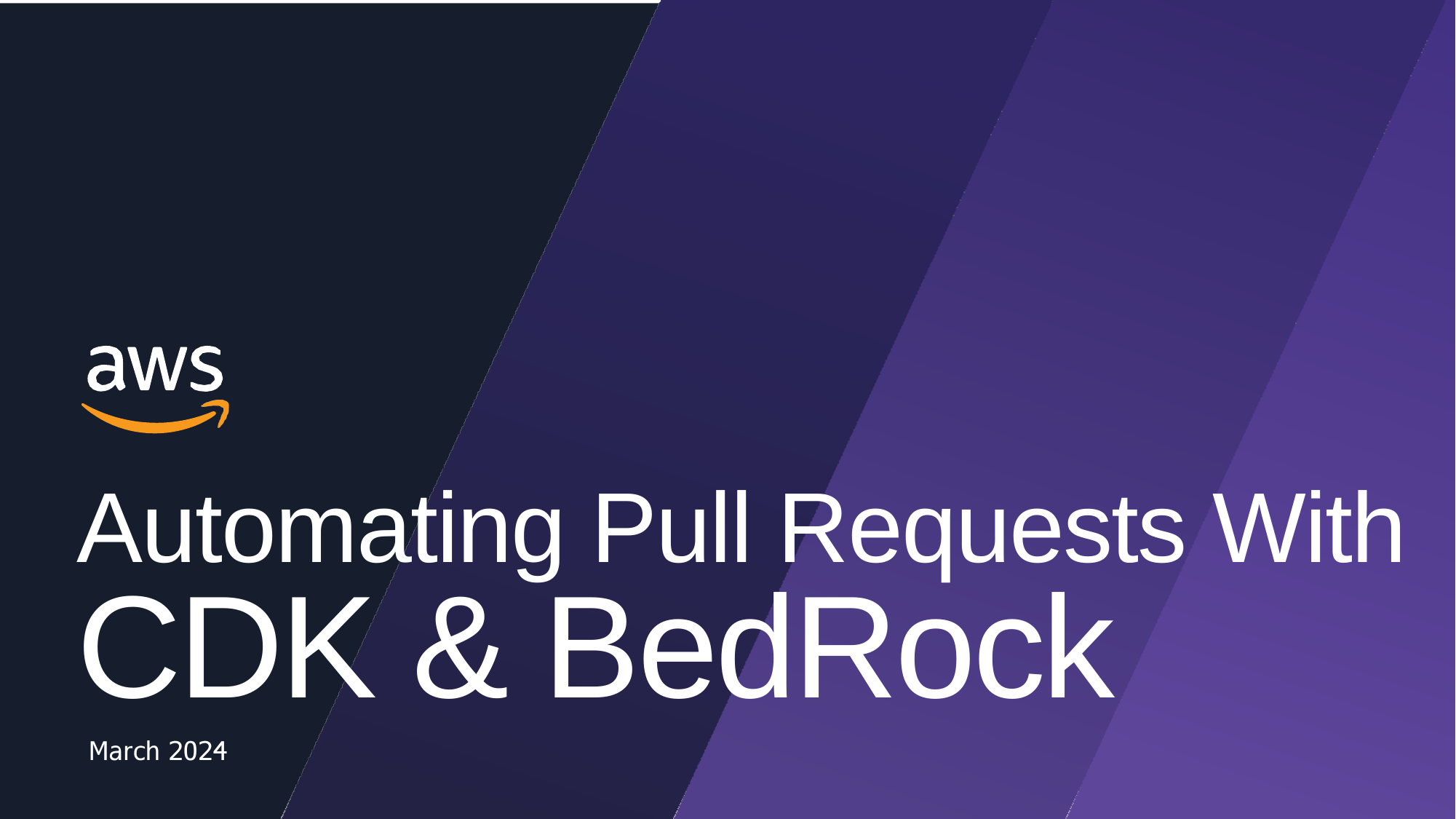

Automating Pull Requests With
CDK & BedRock
March 2024